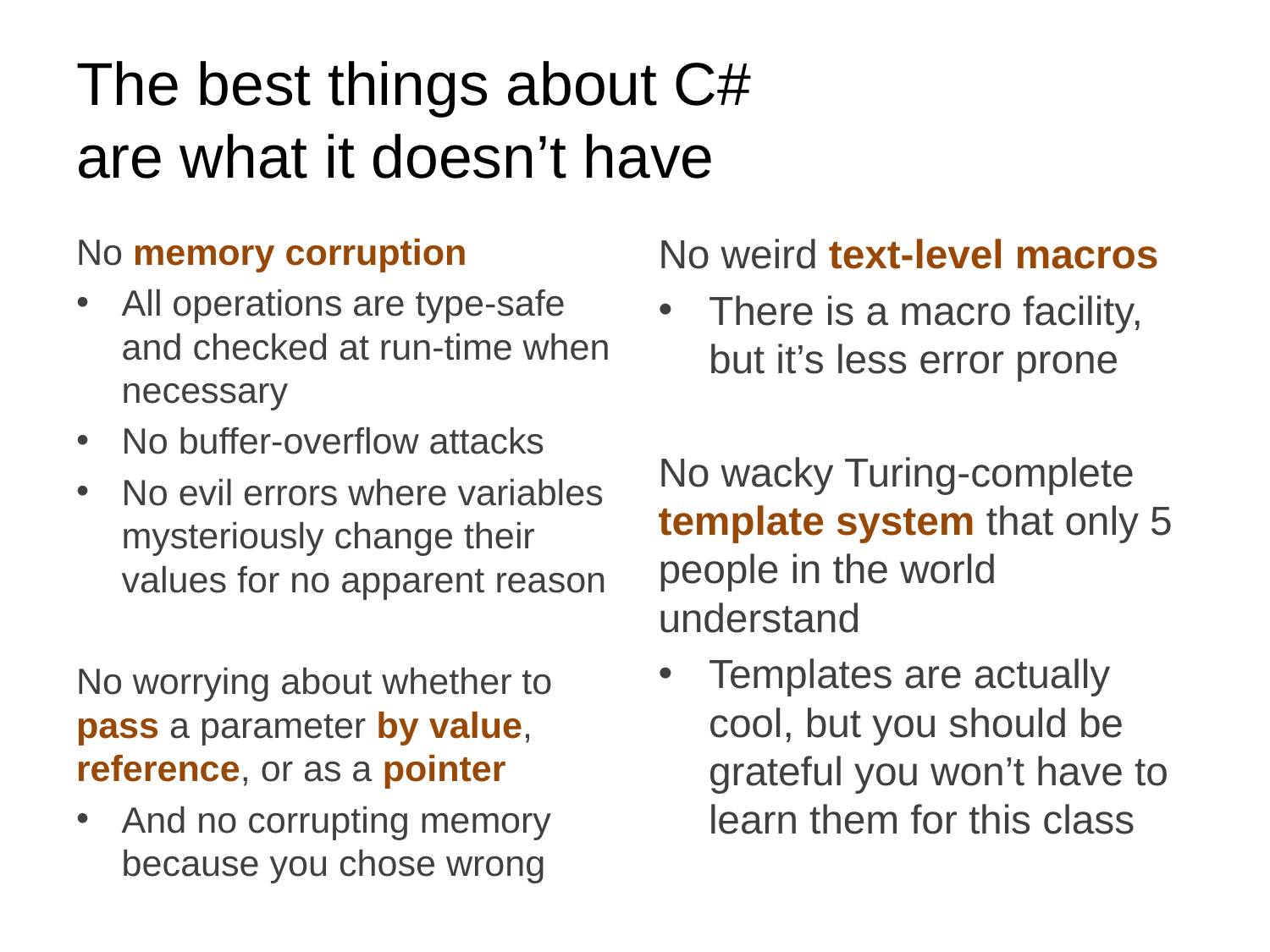

# The best things about C# are what it doesn’t have
No memory corruption
All operations are type-safe and checked at run-time when necessary
No buffer-overflow attacks
No evil errors where variables mysteriously change their values for no apparent reason

No worrying about whether to pass a parameter by value, reference, or as a pointer
And no corrupting memory because you chose wrong
No weird text-level macros
There is a macro facility, but it’s less error prone

No wacky Turing-complete template system that only 5 people in the world understand
Templates are actually cool, but you should be grateful you won’t have to learn them for this class